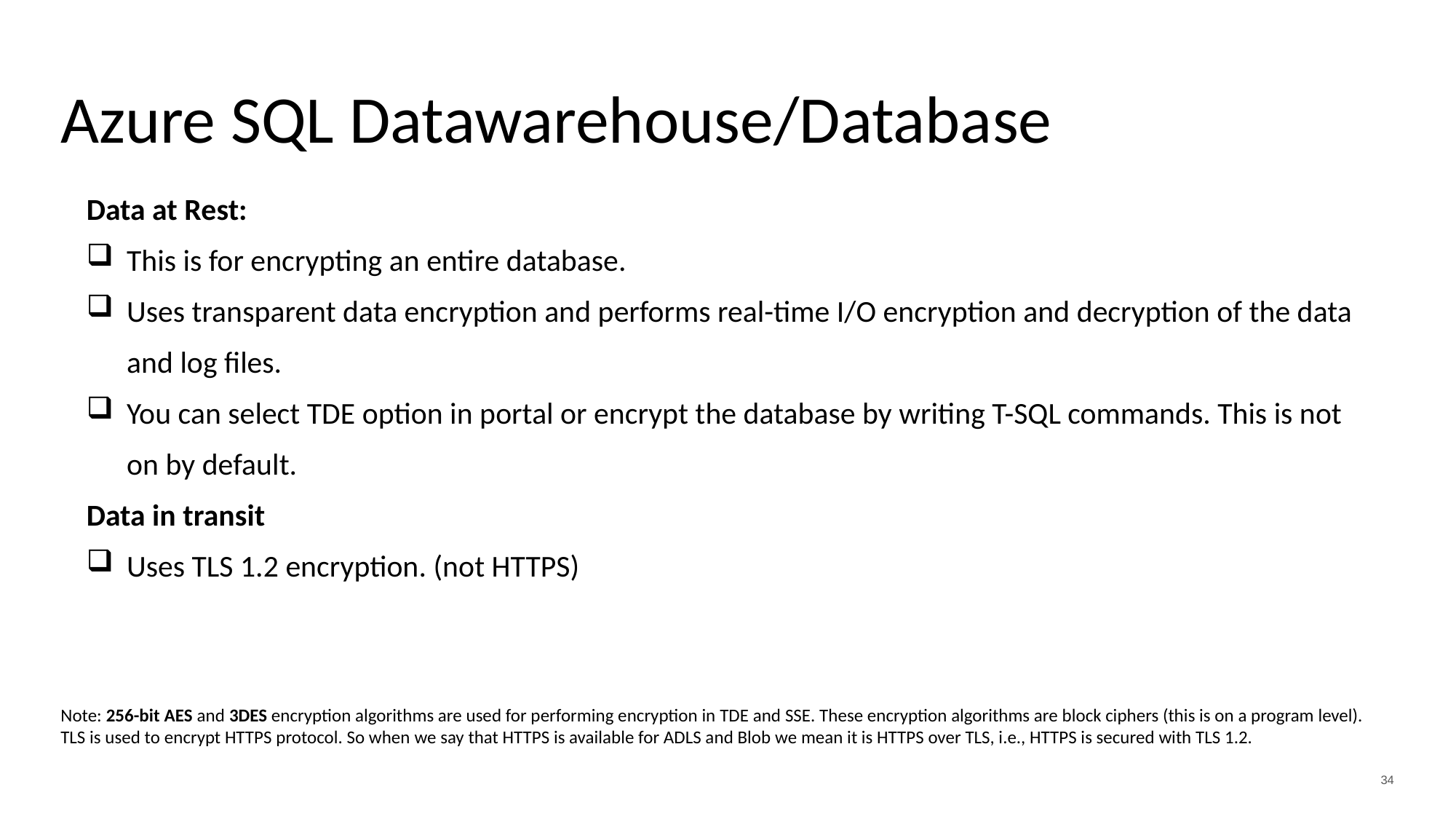

# Azure SQL Datawarehouse/Database
Data at Rest:
This is for encrypting an entire database.
Uses transparent data encryption and performs real-time I/O encryption and decryption of the data and log files.
You can select TDE option in portal or encrypt the database by writing T-SQL commands. This is not on by default.
Data in transit
Uses TLS 1.2 encryption. (not HTTPS)

Note: 256-bit AES and 3DES encryption algorithms are used for performing encryption in TDE and SSE. These encryption algorithms are block ciphers (this is on a program level). TLS is used to encrypt HTTPS protocol. So when we say that HTTPS is available for ADLS and Blob we mean it is HTTPS over TLS, i.e., HTTPS is secured with TLS 1.2.

34